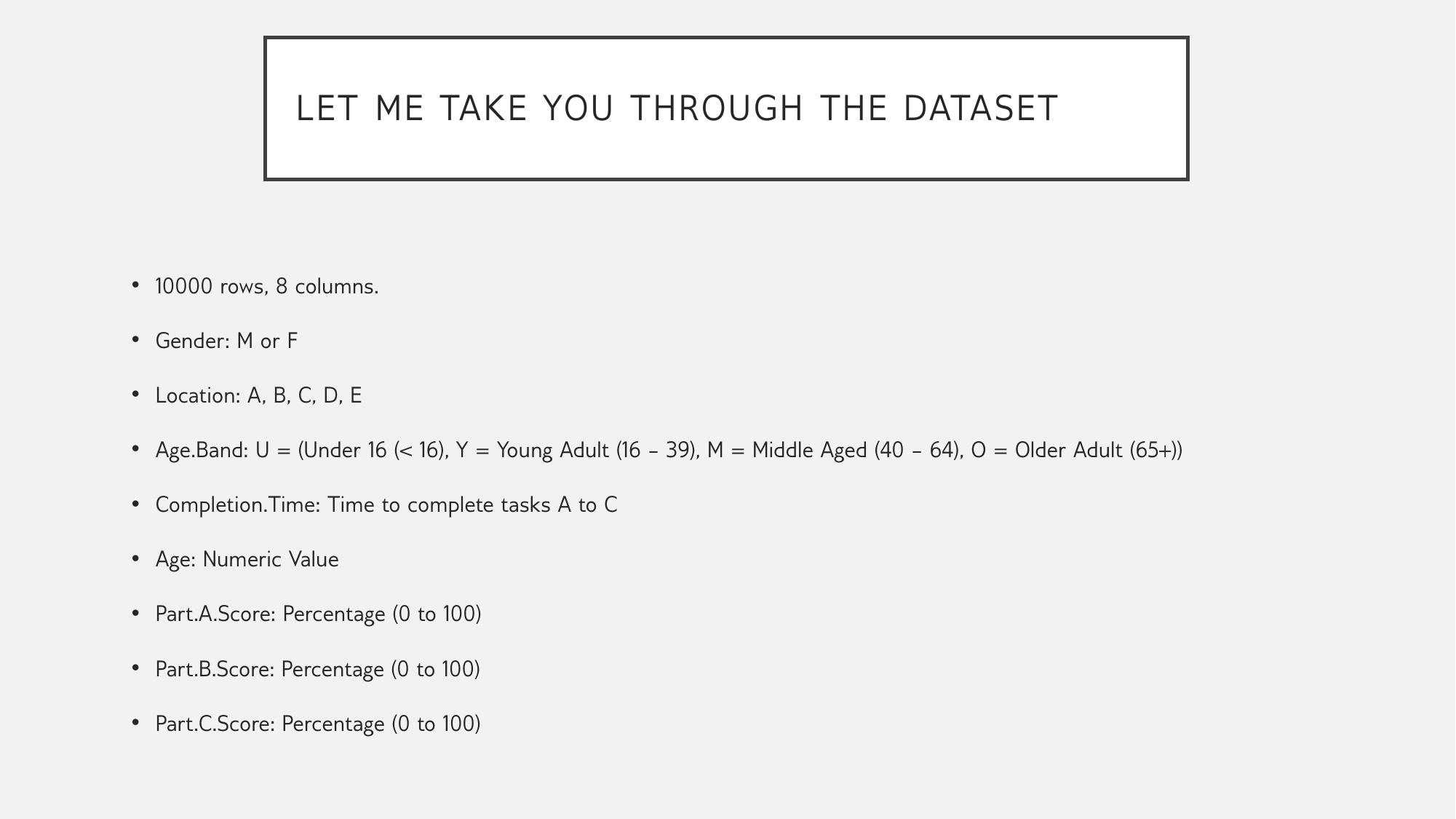

# Let me take you through the dataset
10000 rows, 8 columns.

Gender: M or F

Location: A, B, C, D, E

Age.Band: U = (Under 16 (< 16), Y = Young Adult (16 – 39), M = Middle Aged (40 – 64), O = Older Adult (65+))

Completion.Time: Time to complete tasks A to C

Age: Numeric Value

Part.A.Score: Percentage (0 to 100)

Part.B.Score: Percentage (0 to 100)

Part.C.Score: Percentage (0 to 100)